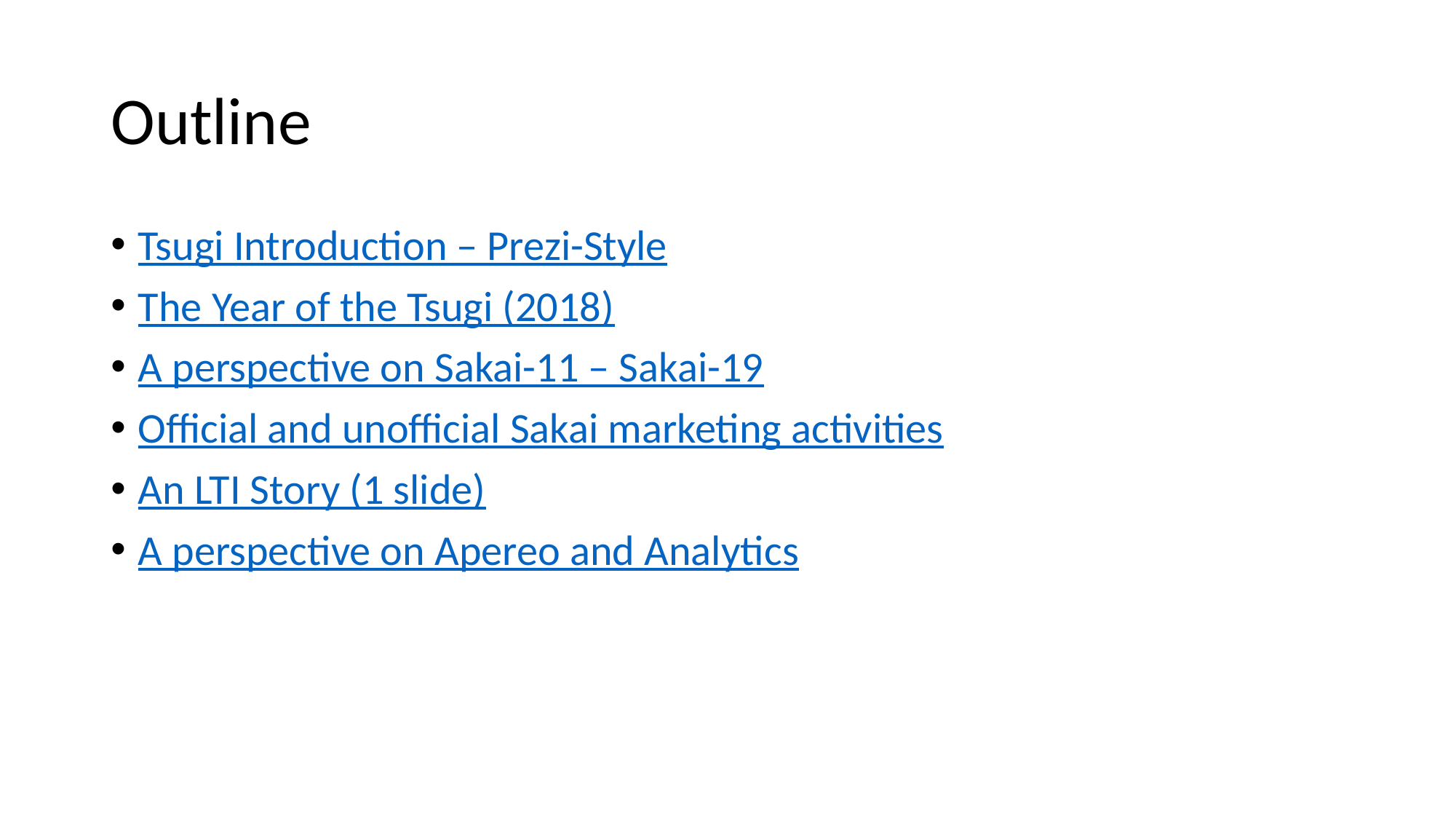

# Outline
Tsugi Introduction – Prezi-Style
The Year of the Tsugi (2018)
A perspective on Sakai-11 – Sakai-19
Official and unofficial Sakai marketing activities
An LTI Story (1 slide)
A perspective on Apereo and Analytics